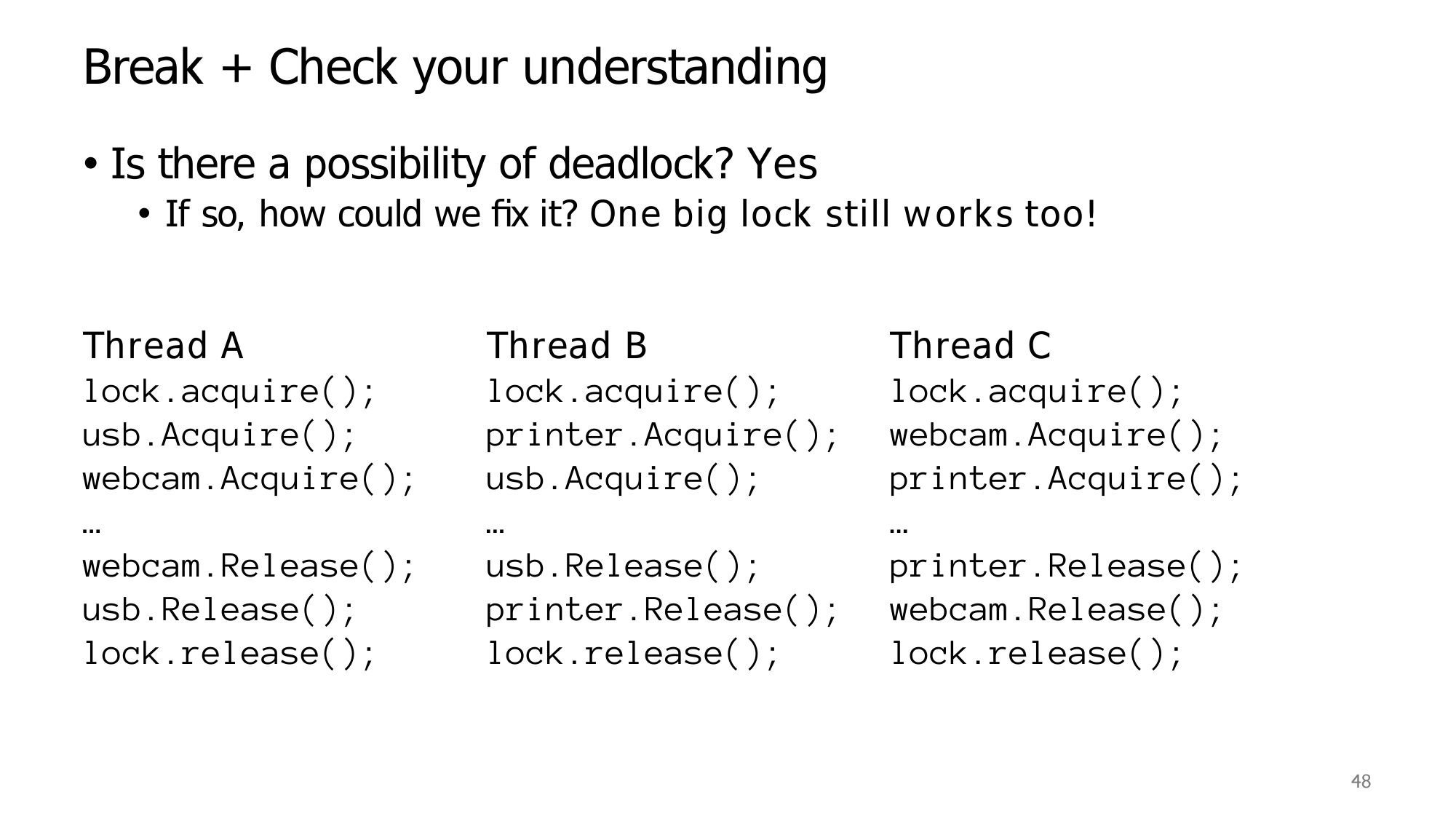

# Break + Check your understanding
Is there a possibility of deadlock? Yes
If so, how could we fix it? One big lock still works too!
Thread A
lock.acquire();
usb.Acquire();
webcam.Acquire();
…
webcam.Release();
usb.Release();
lock.release();
Thread B
lock.acquire();
printer.Acquire();
usb.Acquire();
…
usb.Release();
printer.Release();
lock.release();
Thread C
lock.acquire();
webcam.Acquire();
printer.Acquire();
…
printer.Release();
webcam.Release();
lock.release();
48